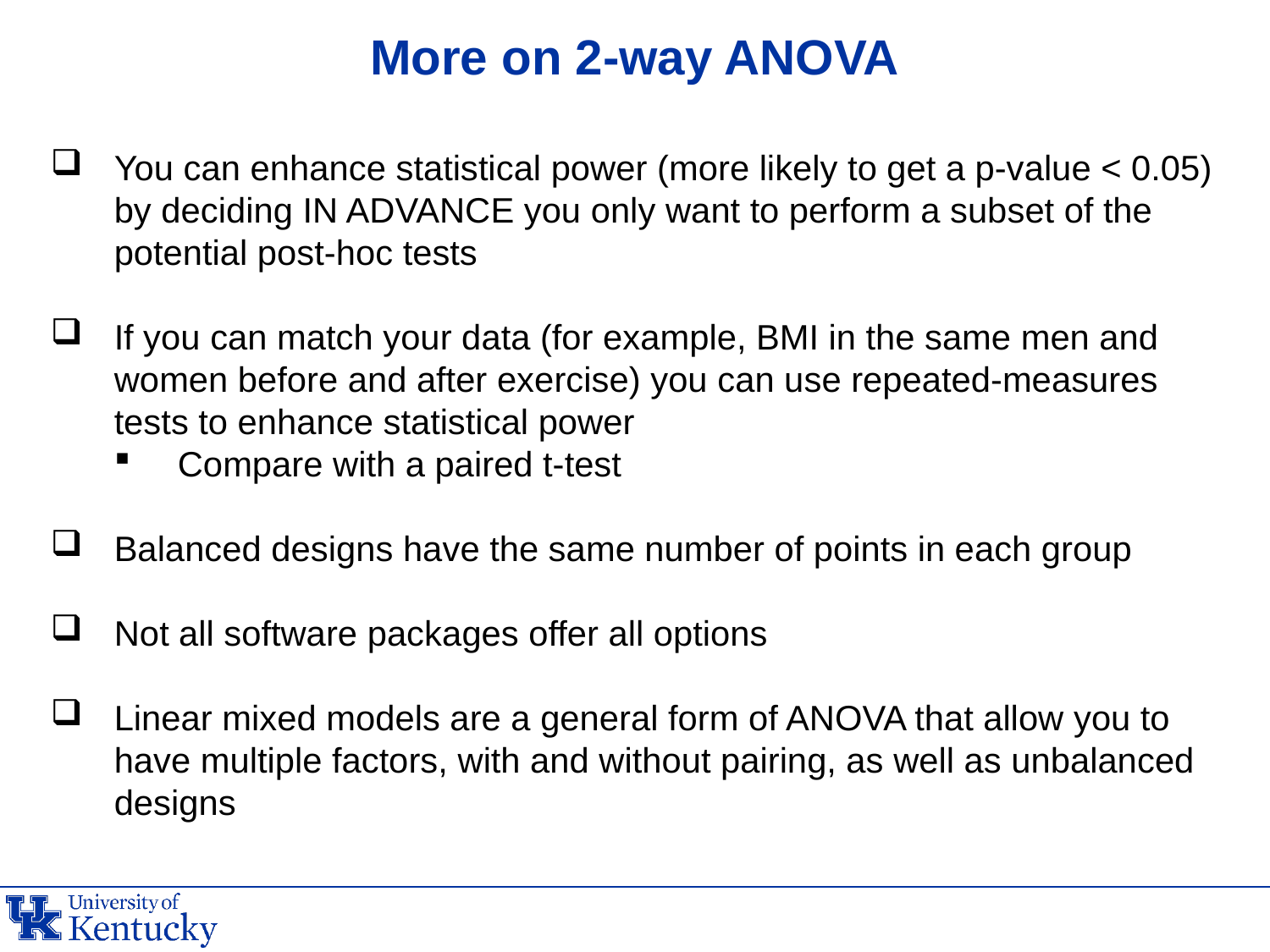

# More on 2-way ANOVA
You can enhance statistical power (more likely to get a p-value < 0.05) by deciding IN ADVANCE you only want to perform a subset of the potential post-hoc tests
If you can match your data (for example, BMI in the same men and women before and after exercise) you can use repeated-measures tests to enhance statistical power
Compare with a paired t-test
Balanced designs have the same number of points in each group
Not all software packages offer all options
Linear mixed models are a general form of ANOVA that allow you to have multiple factors, with and without pairing, as well as unbalanced designs